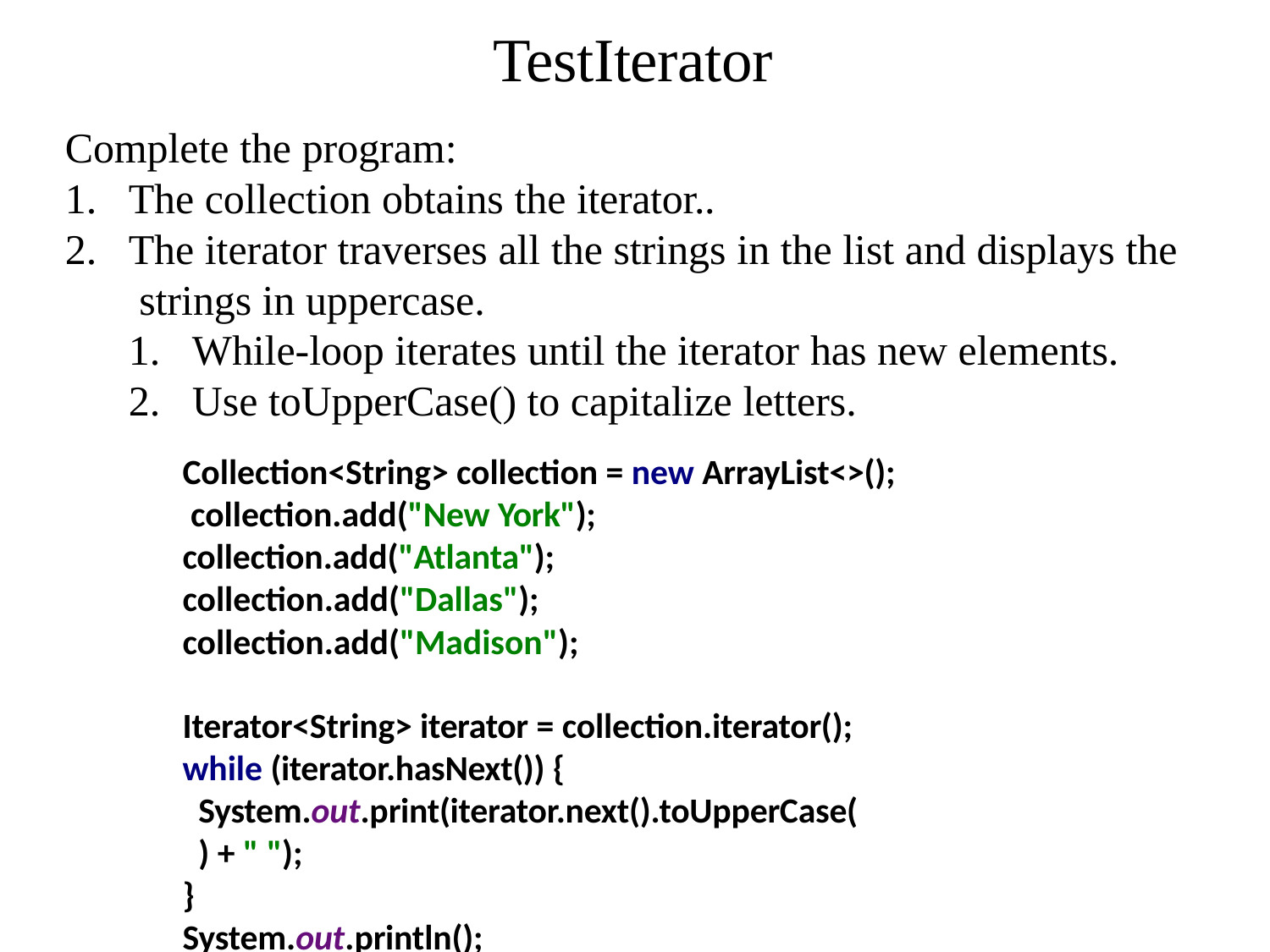

# TestIterator
Complete the program:
The collection obtains the iterator..
The iterator traverses all the strings in the list and displays the  strings in uppercase.
While-loop iterates until the iterator has new elements.
Use toUpperCase() to capitalize letters.
Collection<String> collection = new ArrayList<>();  collection.add("New York");  collection.add("Atlanta");  collection.add("Dallas");  collection.add("Madison");

Iterator<String> iterator = collection.iterator();  while (iterator.hasNext()) {
System.out.print(iterator.next().toUpperCase() + " ");
}
System.out.println();